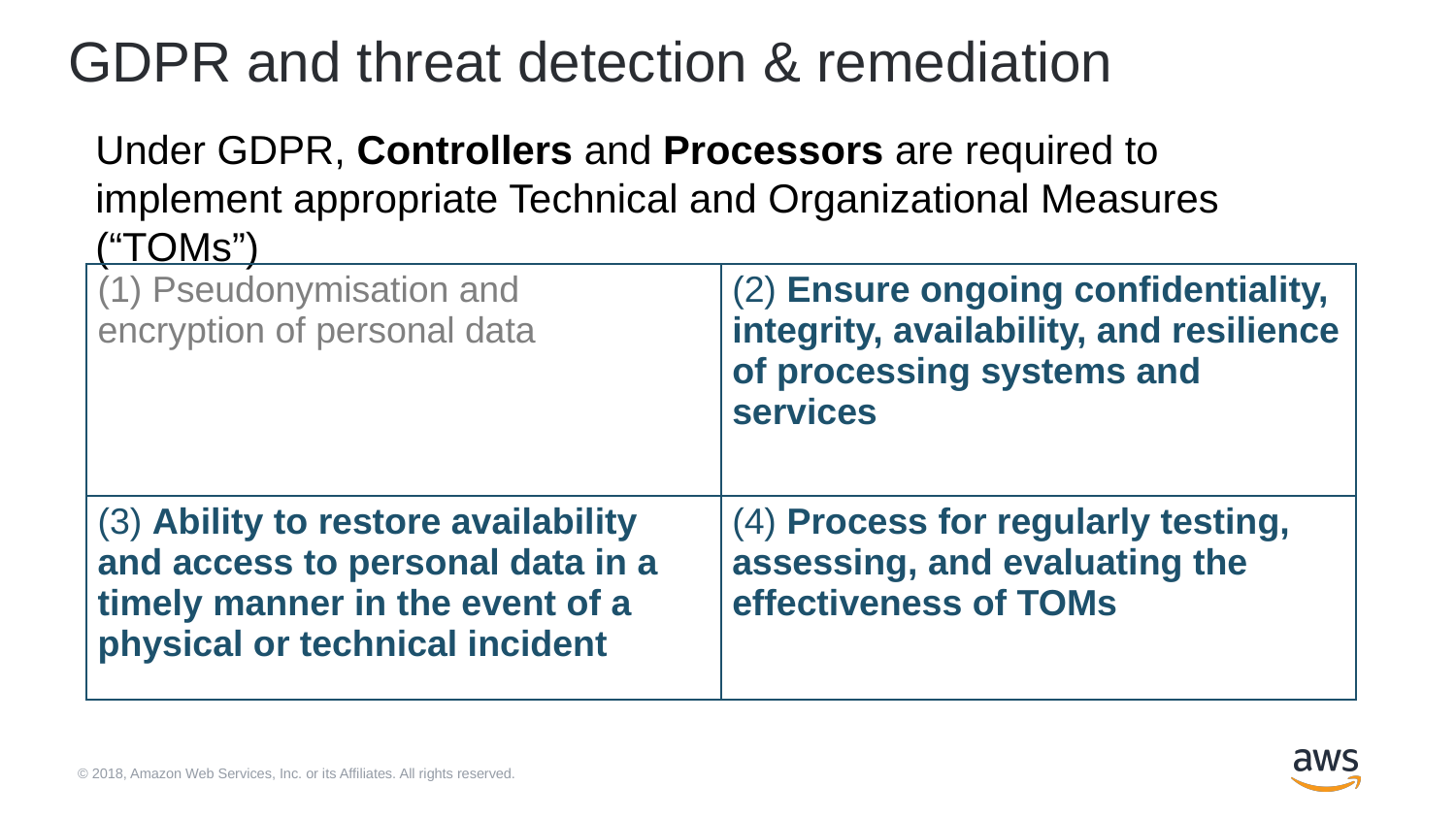

# GDPR and threat detection & remediation
Under GDPR, Controllers and Processors are required to implement appropriate Technical and Organizational Measures (“TOMs”)
| (1) Pseudonymisation and encryption of personal data | (2) Ensure ongoing confidentiality, integrity, availability, and resilience of processing systems and services |
| --- | --- |
| (3) Ability to restore availability and access to personal data in a timely manner in the event of a physical or technical incident | (4) Process for regularly testing, assessing, and evaluating the effectiveness of TOMs |